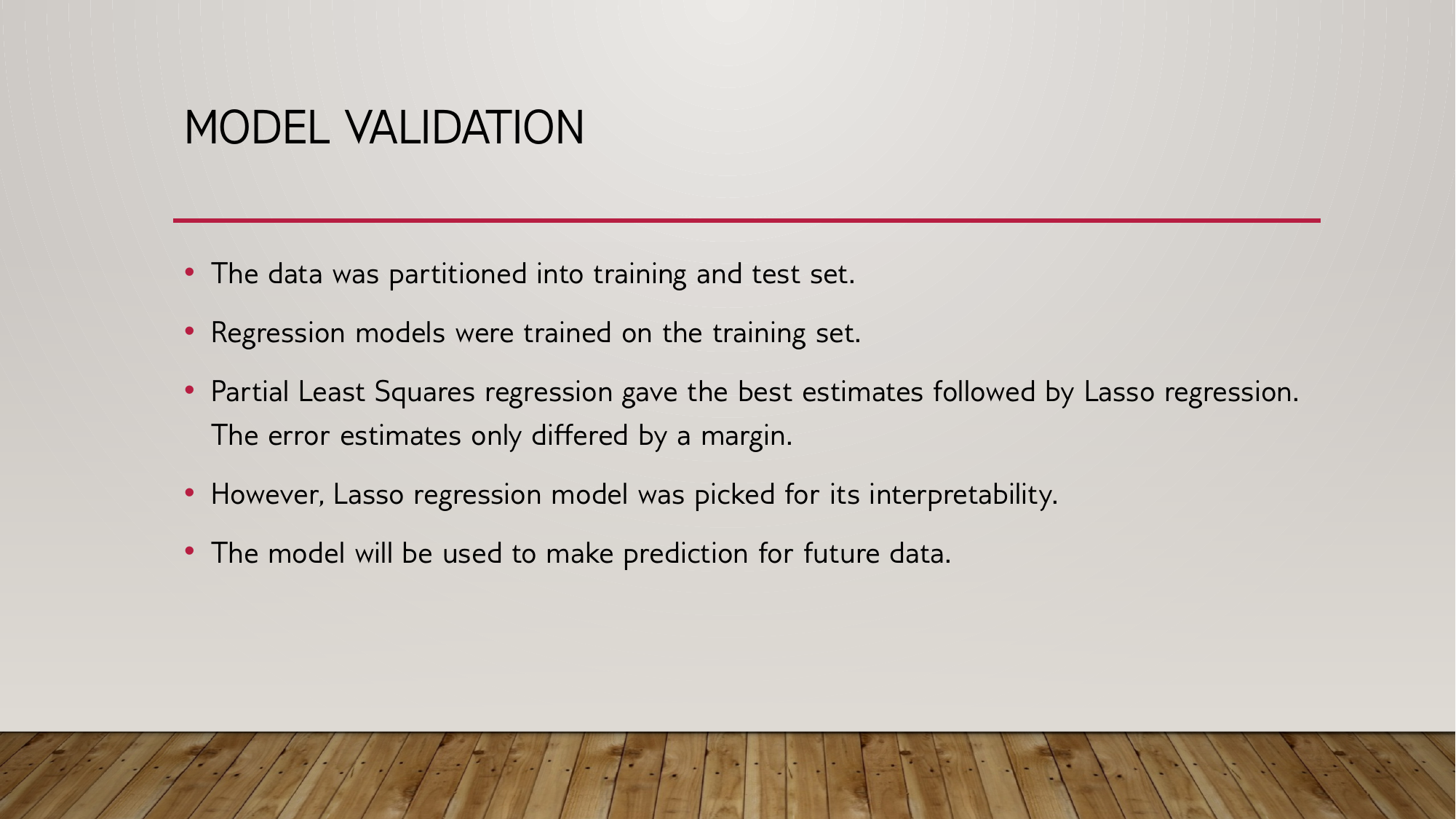

# Model validation
The data was partitioned into training and test set.
Regression models were trained on the training set.
Partial Least Squares regression gave the best estimates followed by Lasso regression. The error estimates only differed by a margin.
However, Lasso regression model was picked for its interpretability.
The model will be used to make prediction for future data.